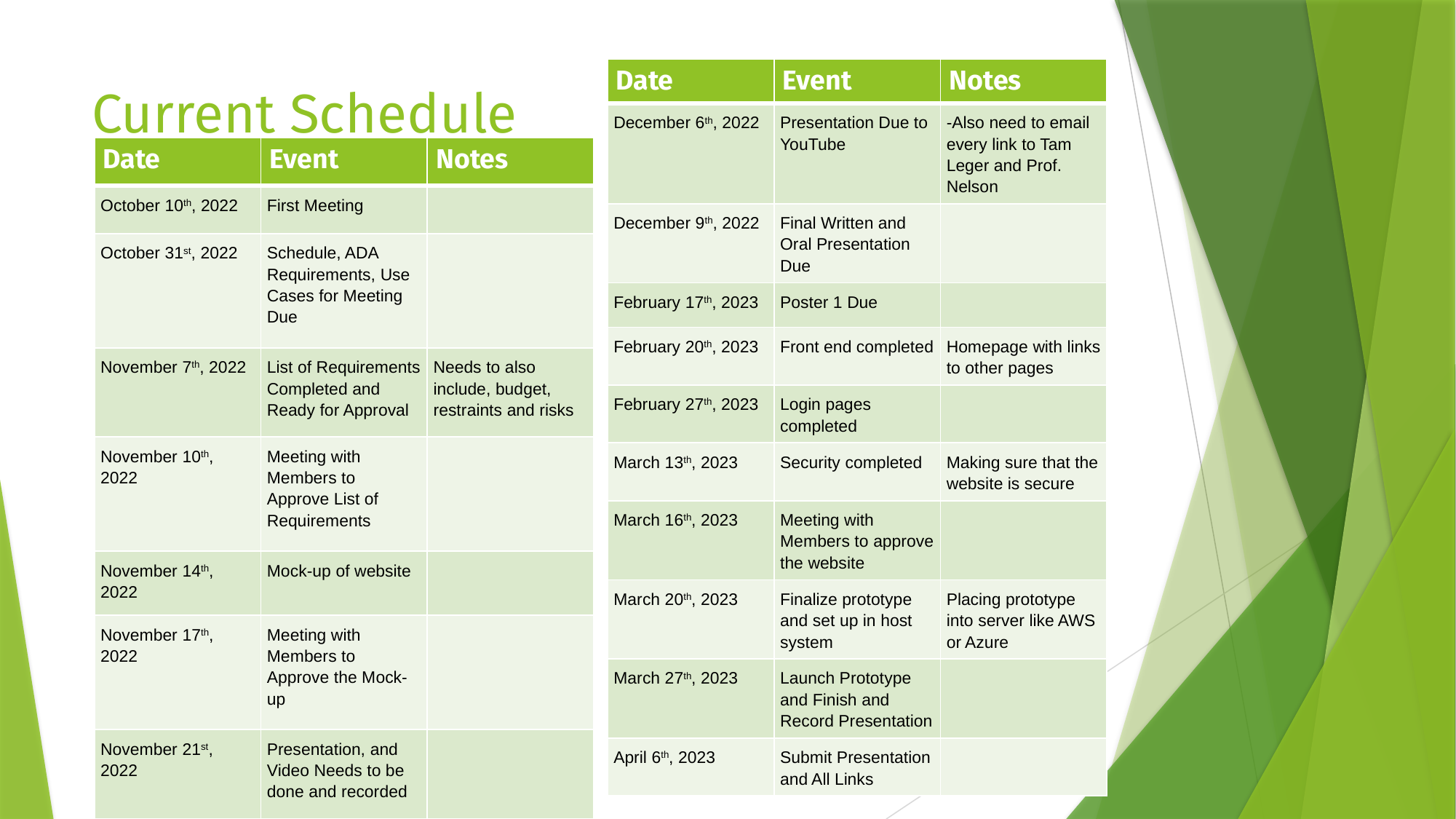

| Date | Event | Notes |
| --- | --- | --- |
| December 6th, 2022 | Presentation Due to YouTube | -Also need to email every link to Tam Leger and Prof. Nelson |
| December 9th, 2022 | Final Written and Oral Presentation Due |  |
| February 17th, 2023 | Poster 1 Due |  |
| February 20th, 2023 | Front end completed | Homepage with links to other pages |
| February 27th, 2023 | Login pages completed |  |
| March 13th, 2023 | Security completed | Making sure that the website is secure |
| March 16th, 2023 | Meeting with Members to approve the website |  |
| March 20th, 2023 | Finalize prototype and set up in host system | Placing prototype into server like AWS or Azure |
| March 27th, 2023 | Launch Prototype and Finish and Record Presentation |  |
| April 6th, 2023 | Submit Presentation and All Links |  |
# Current Schedule
| Date | Event | Notes |
| --- | --- | --- |
| October 10th, 2022 | First Meeting |  |
| October 31st, 2022 | Schedule, ADA Requirements, Use Cases for Meeting Due |  |
| November 7th, 2022 | List of Requirements Completed and Ready for Approval | Needs to also include, budget, restraints and risks |
| November 10th, 2022 | Meeting with Members to Approve List of Requirements |  |
| November 14th, 2022 | Mock-up of website |  |
| November 17th, 2022 | Meeting with Members to Approve the Mock-up |  |
| November 21st, 2022 | Presentation, and Video Needs to be done and recorded |  |